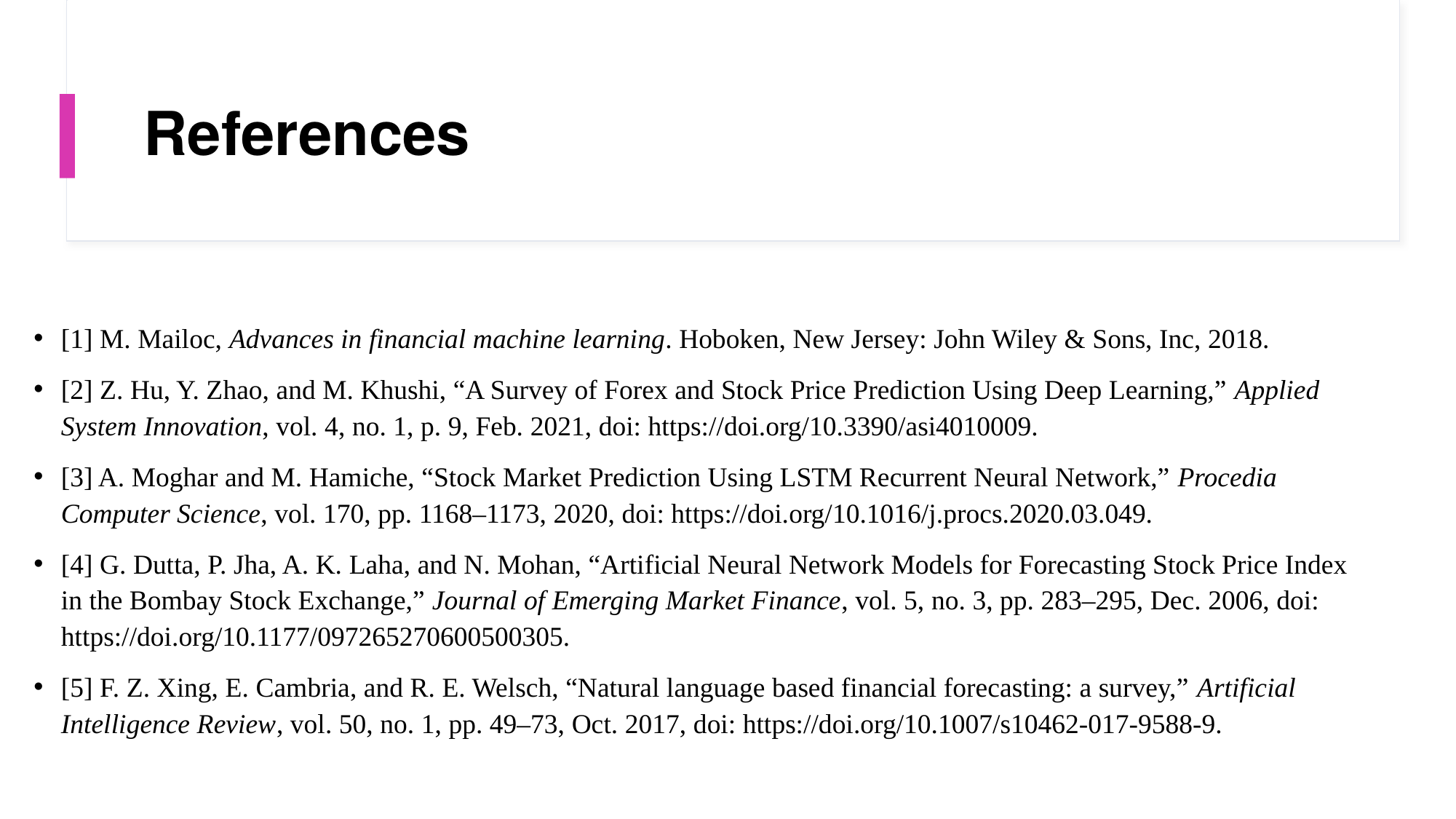

# References
[1] M. Mailoc, Advances in financial machine learning. Hoboken, New Jersey: John Wiley & Sons, Inc, 2018.
[2] Z. Hu, Y. Zhao, and M. Khushi, “A Survey of Forex and Stock Price Prediction Using Deep Learning,” Applied System Innovation, vol. 4, no. 1, p. 9, Feb. 2021, doi: https://doi.org/10.3390/asi4010009.
[3] A. Moghar and M. Hamiche, “Stock Market Prediction Using LSTM Recurrent Neural Network,” Procedia Computer Science, vol. 170, pp. 1168–1173, 2020, doi: https://doi.org/10.1016/j.procs.2020.03.049.
[4] G. Dutta, P. Jha, A. K. Laha, and N. Mohan, “Artificial Neural Network Models for Forecasting Stock Price Index in the Bombay Stock Exchange,” Journal of Emerging Market Finance, vol. 5, no. 3, pp. 283–295, Dec. 2006, doi: https://doi.org/10.1177/097265270600500305.
[5] F. Z. Xing, E. Cambria, and R. E. Welsch, “Natural language based financial forecasting: a survey,” Artificial Intelligence Review, vol. 50, no. 1, pp. 49–73, Oct. 2017, doi: https://doi.org/10.1007/s10462-017-9588-9.